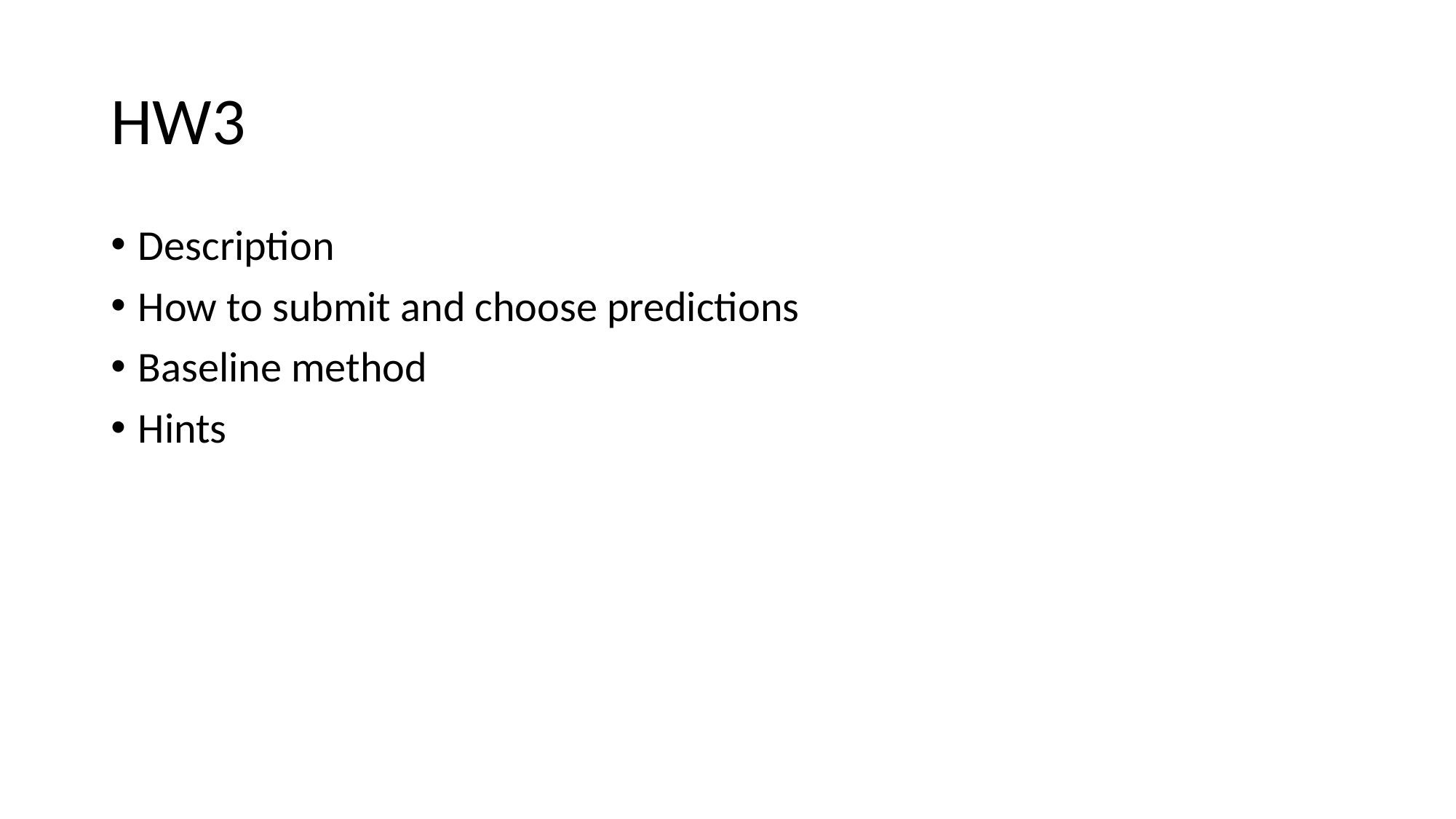

# HW3
Description
How to submit and choose predictions
Baseline method
Hints